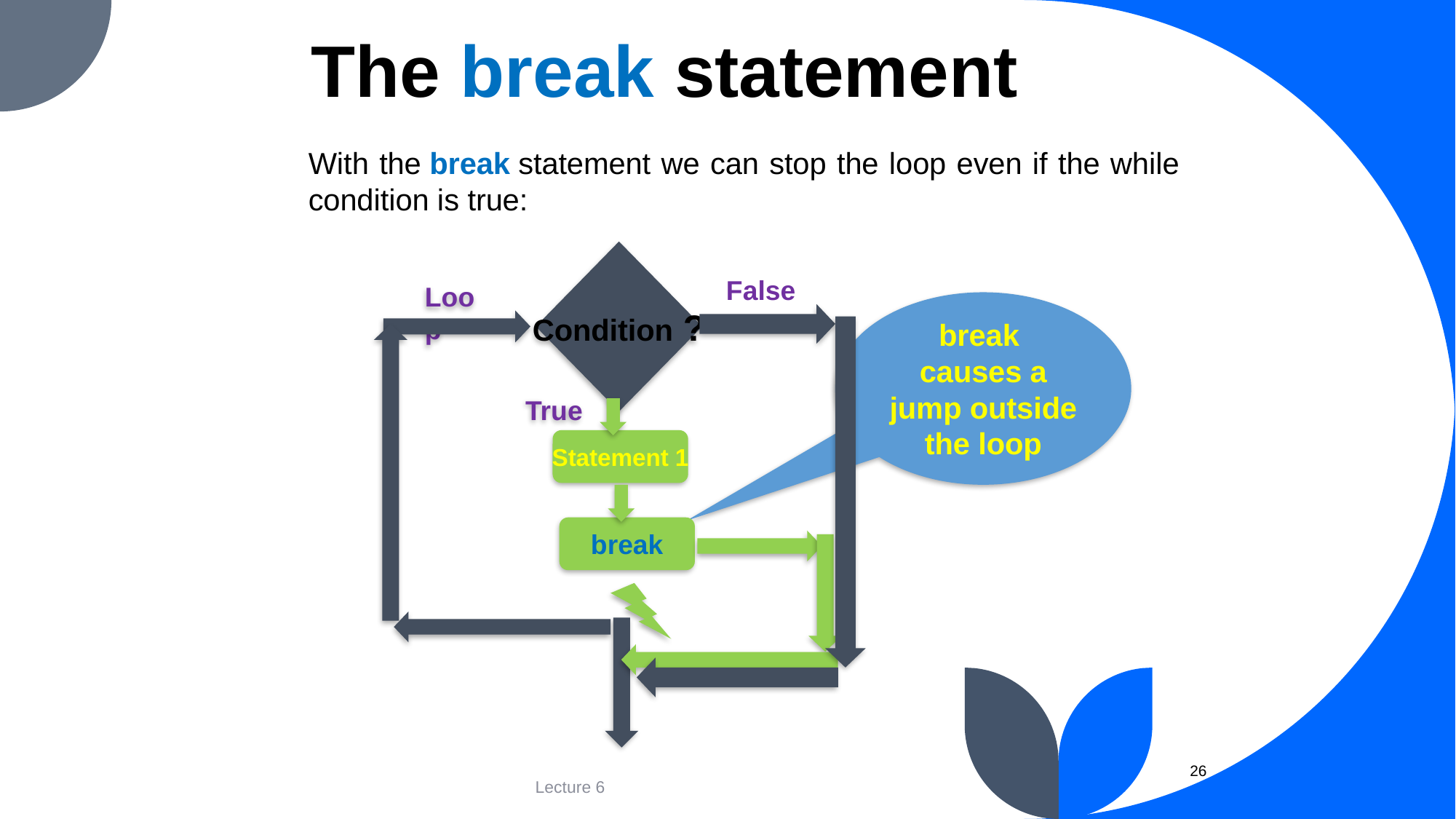

# The break statement
With the break statement we can stop the loop even if the while condition is true:
Condition ?

Loop
break  causes a jump outside the loop

True

Statement 1

break

False
26
Lecture 6